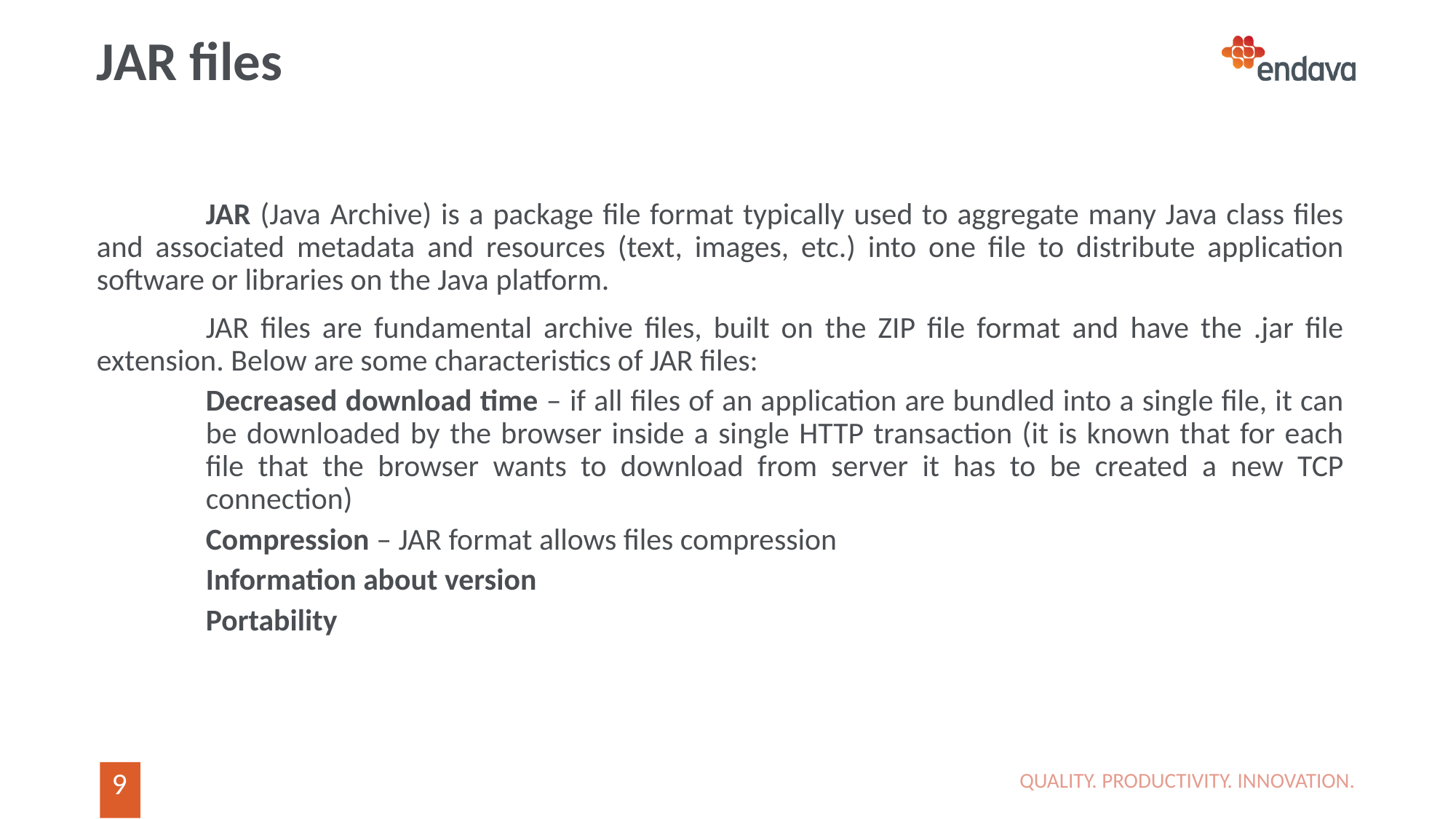

# JAR files
	JAR (Java Archive) is a package file format typically used to aggregate many Java class files and associated metadata and resources (text, images, etc.) into one file to distribute application software or libraries on the Java platform.
	JAR files are fundamental archive files, built on the ZIP file format and have the .jar file extension. Below are some characteristics of JAR files:
Decreased download time – if all files of an application are bundled into a single file, it can be downloaded by the browser inside a single HTTP transaction (it is known that for each file that the browser wants to download from server it has to be created a new TCP connection)
Compression – JAR format allows files compression
Information about version
Portability

QUALITY. PRODUCTIVITY. INNOVATION.